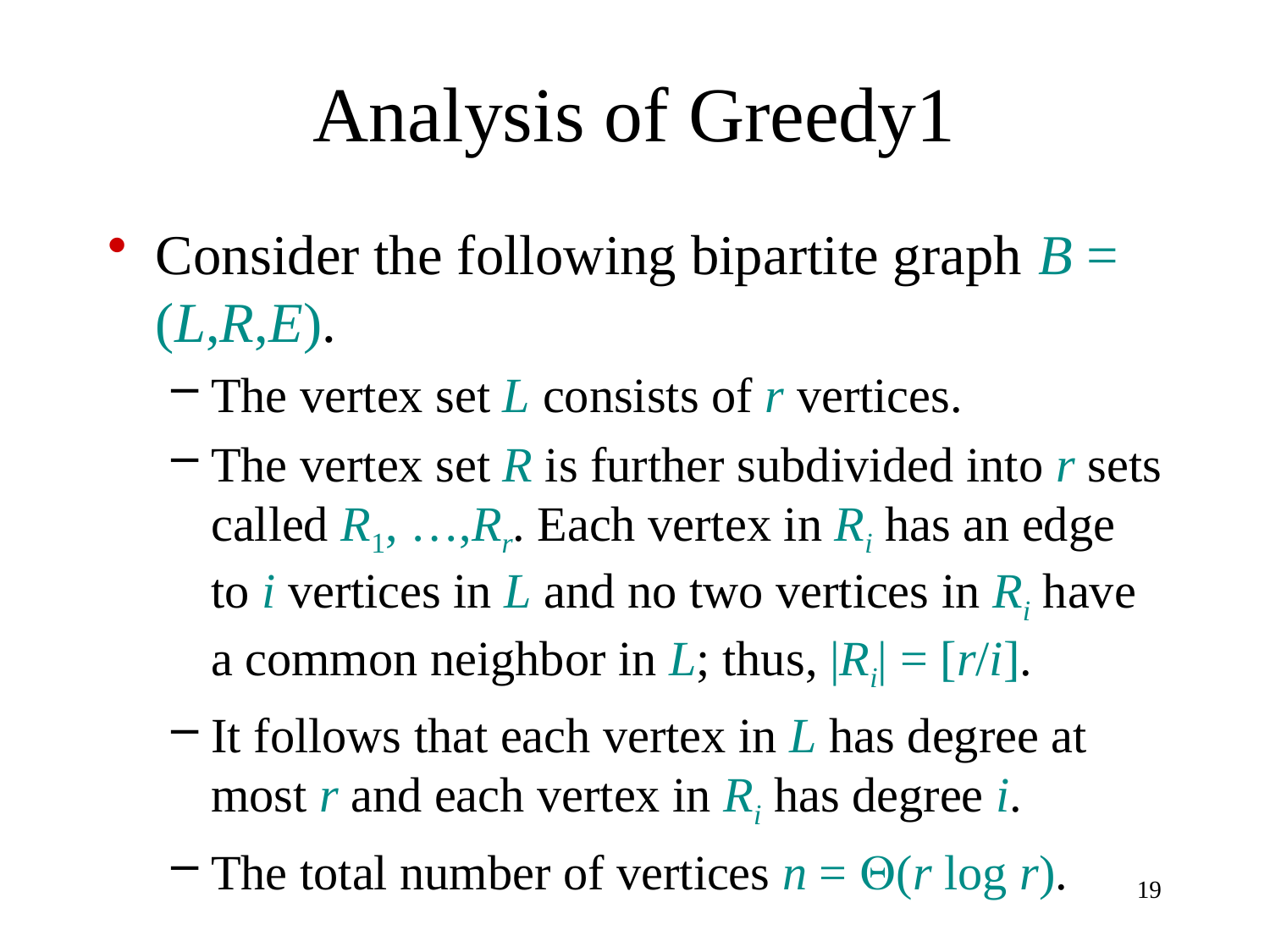

# Analysis of Greedy1
Consider the following bipartite graph B = (L,R,E).
The vertex set L consists of r vertices.
The vertex set R is further subdivided into r sets called R1, …,Rr. Each vertex in Ri has an edge to i vertices in L and no two vertices in Ri have a common neighbor in L; thus, |Ri| = [r/i].
It follows that each vertex in L has degree at most r and each vertex in Ri has degree i.
The total number of vertices n = Θ(r log r).
19